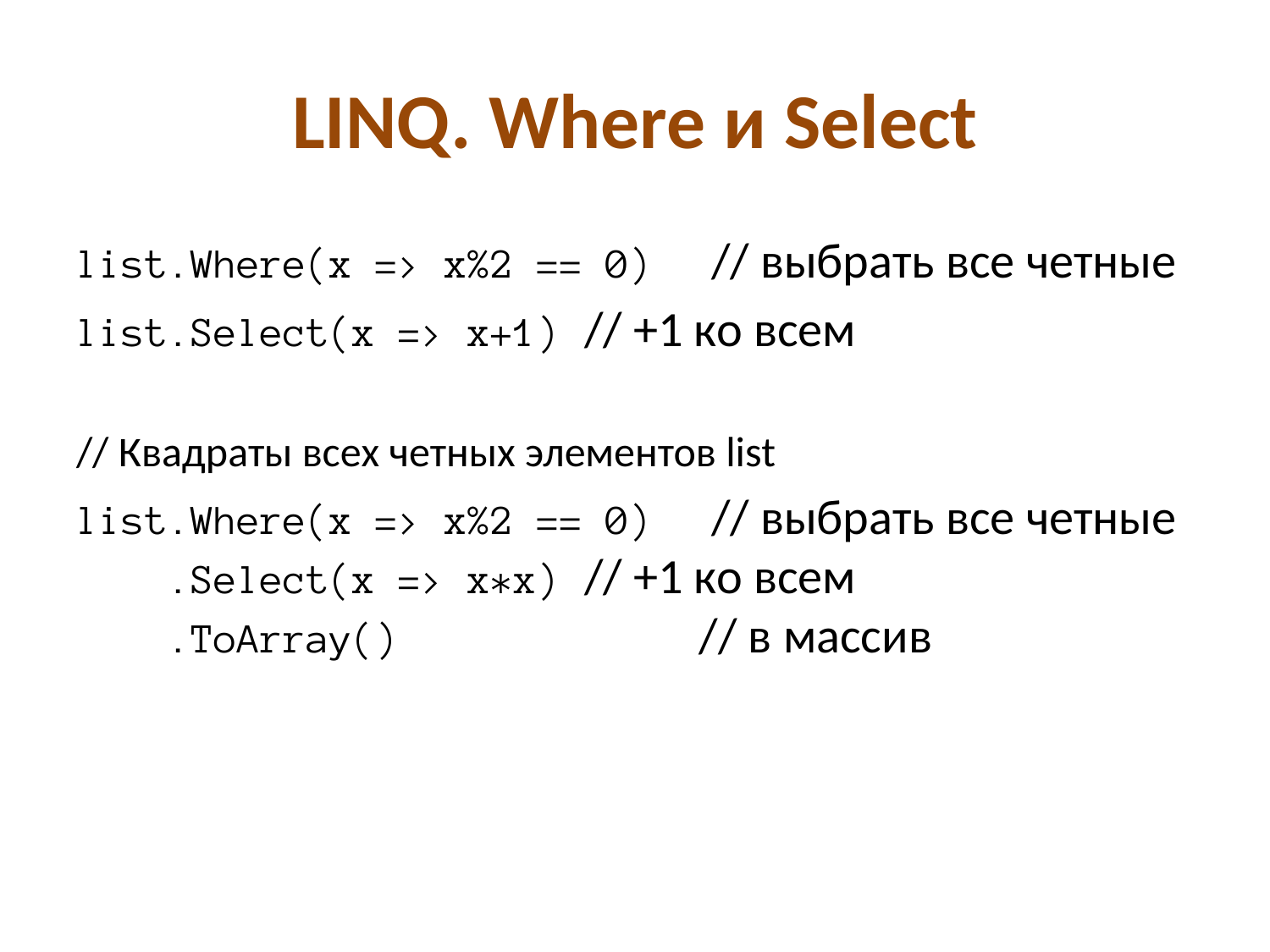

# LINQ. Where и Select
list.Where(x => x%2 == 0)	// выбрать все четные
list.Select(x => x+1)  	// +1 ко всем

// Квадраты всех четных элементов list
list.Where(x => x%2 == 0)	// выбрать все четные
    .Select(x => x*x)  	// +1 ко всем
    .ToArray()             // в массив